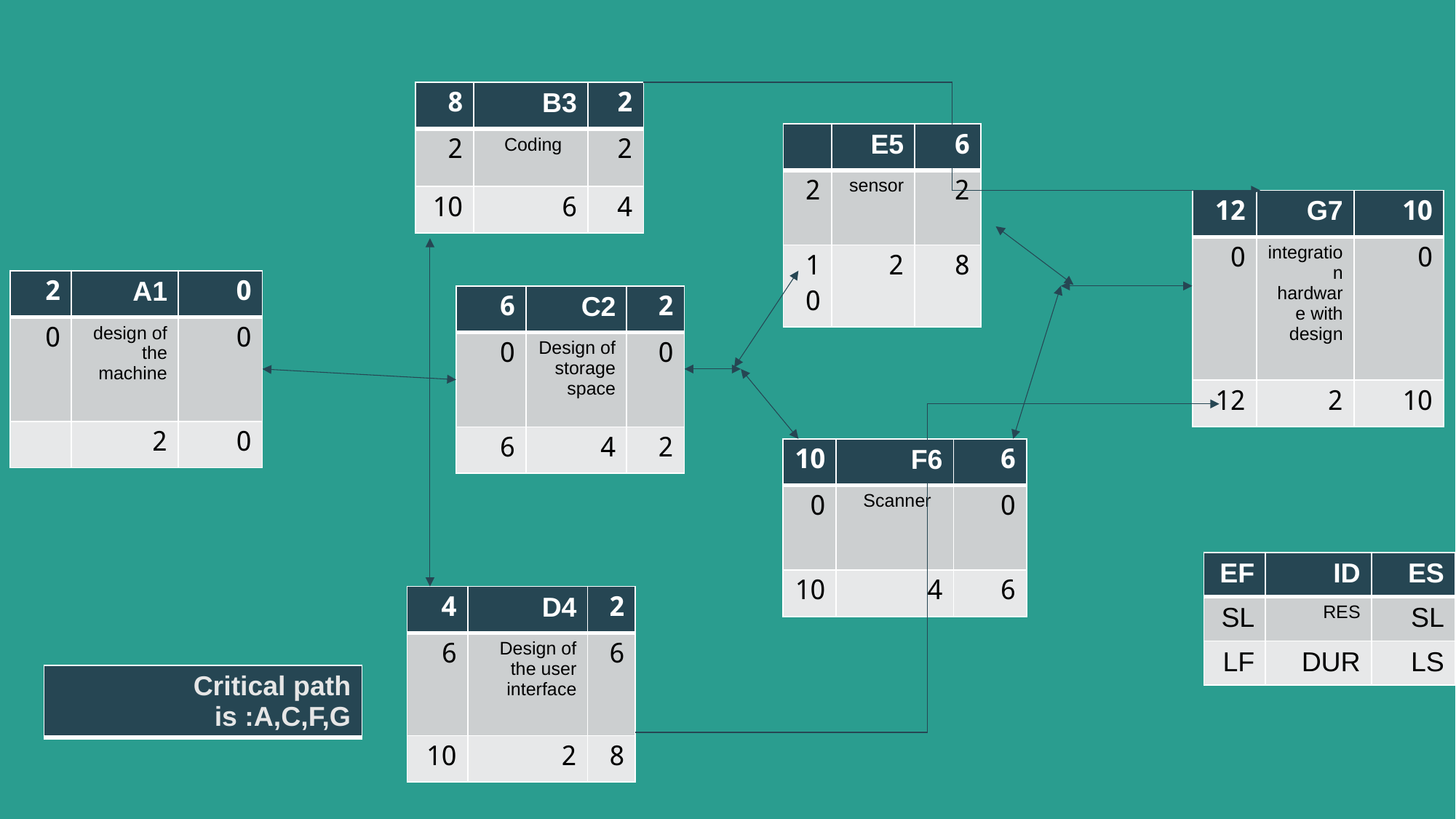

| 8 | B3 | 2 |
| --- | --- | --- |
| 2 | Coding | 2 |
| 10 | 6 | 4 |
|  | E5 | 6 |
| --- | --- | --- |
| 2 | sensor | 2 |
| 10 | 2 | 8 |
| 12 | G7 | 10 |
| --- | --- | --- |
| 0 | integration hardware with design | 0 |
| 12 | 2 | 10 |
| 2 | A1 | 0 |
| --- | --- | --- |
| 0 | design of the machine | 0 |
|  | 2 | 0 |
| 6 | C2 | 2 |
| --- | --- | --- |
| 0 | Design of storage space | 0 |
| 6 | 4 | 2 |
| 10 | F6 | 6 |
| --- | --- | --- |
| 0 | Scanner | 0 |
| 10 | 4 | 6 |
| EF | ID | ES |
| --- | --- | --- |
| SL | RES | SL |
| LF | DUR | LS |
| 4 | D4 | 2 |
| --- | --- | --- |
| 6 | Design of the user interface | 6 |
| 10 | 2 | 8 |
| Critical path is :A,C,F,G |
| --- |